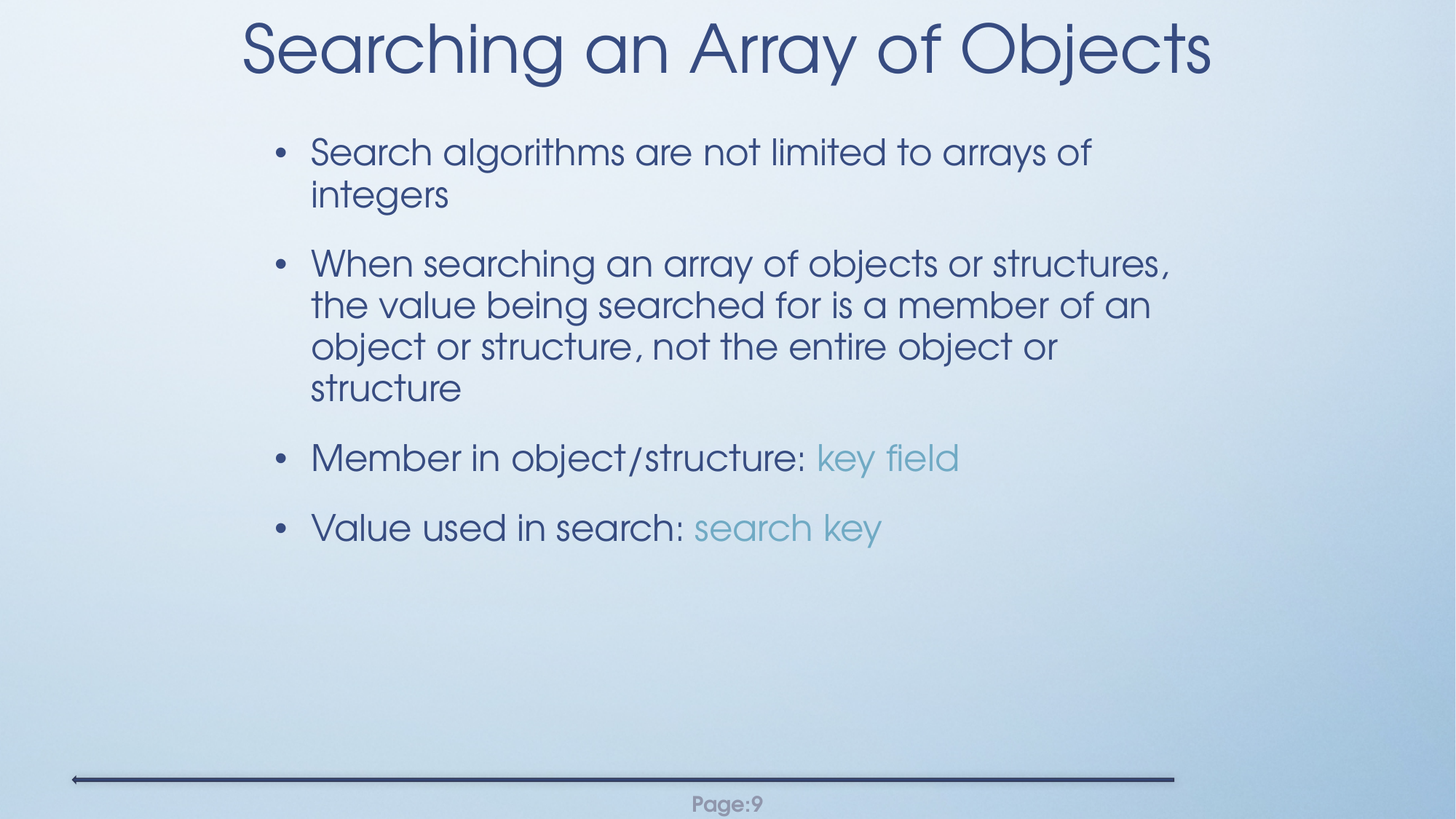

# Searching an Array of Objects
Search algorithms are not limited to arrays of integers
When searching an array of objects or structures, the value being searched for is a member of an object or structure, not the entire object or structure
Member in object/structure: key field
Value used in search: search key